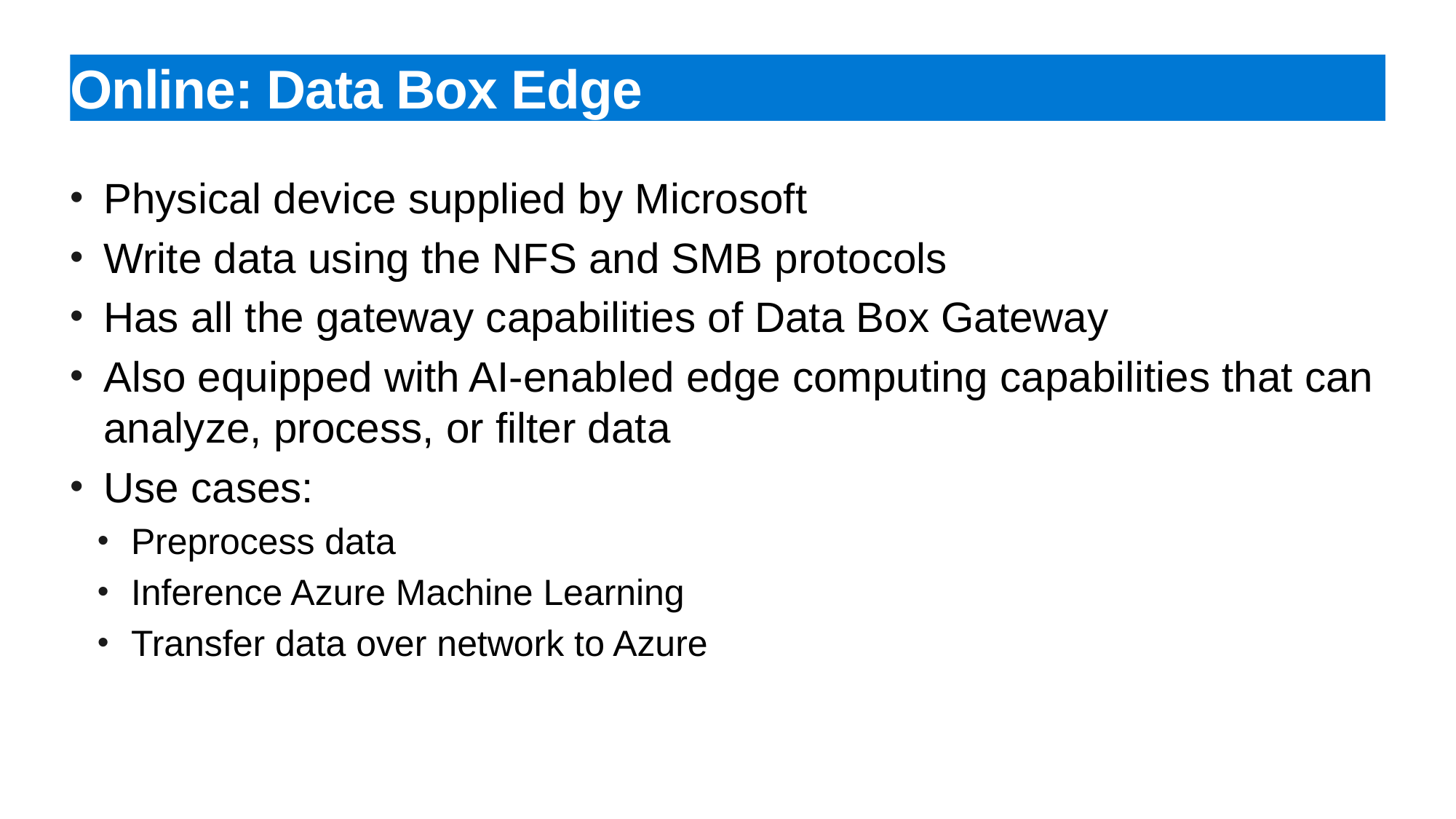

# Online: Data Box Edge
Physical device supplied by Microsoft
Write data using the NFS and SMB protocols
Has all the gateway capabilities of Data Box Gateway
Also equipped with AI-enabled edge computing capabilities that can analyze, process, or filter data
Use cases:
Preprocess data
Inference Azure Machine Learning
Transfer data over network to Azure